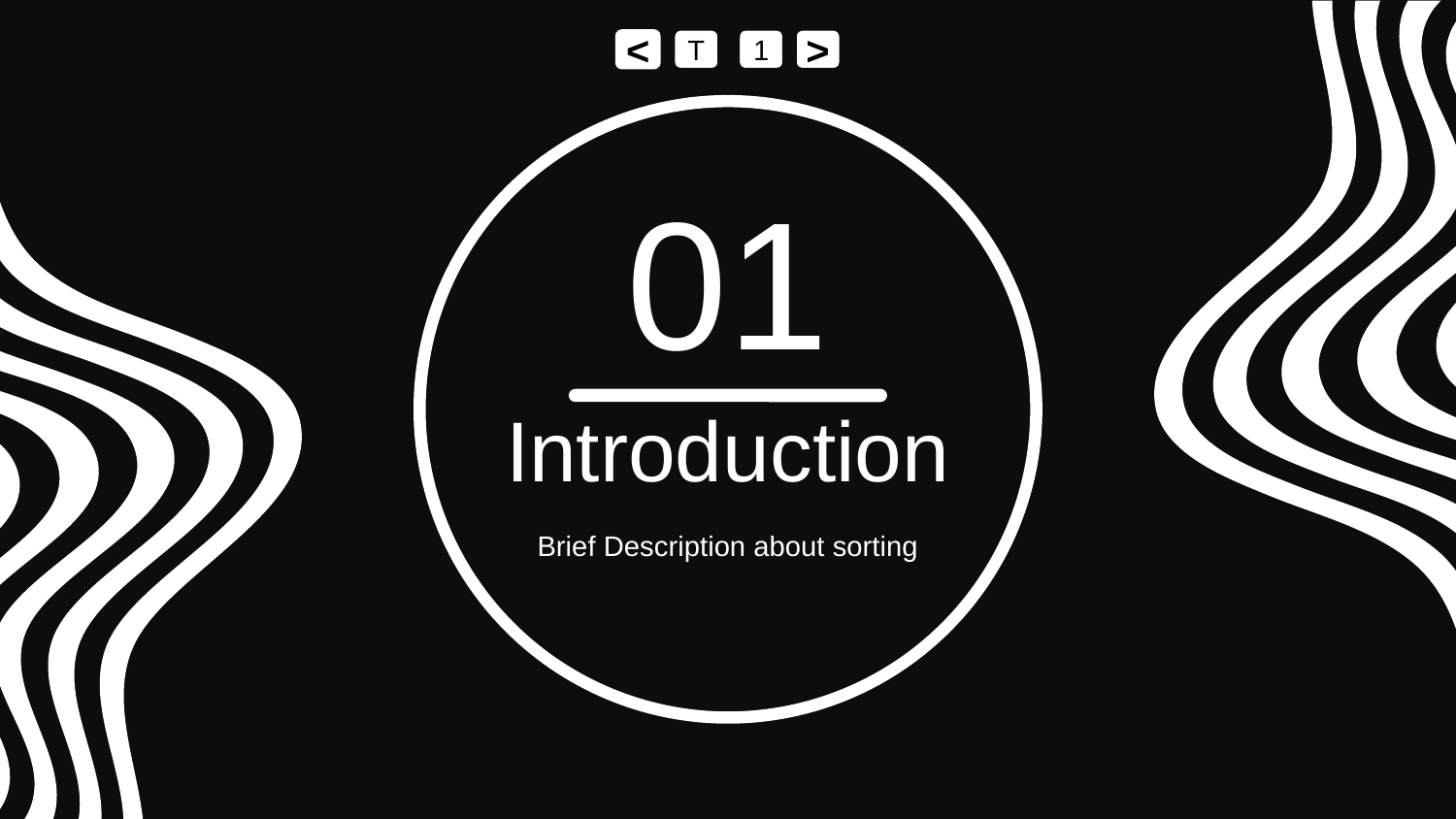

<
T
1
>

01

# Introduction
Brief Description about sorting